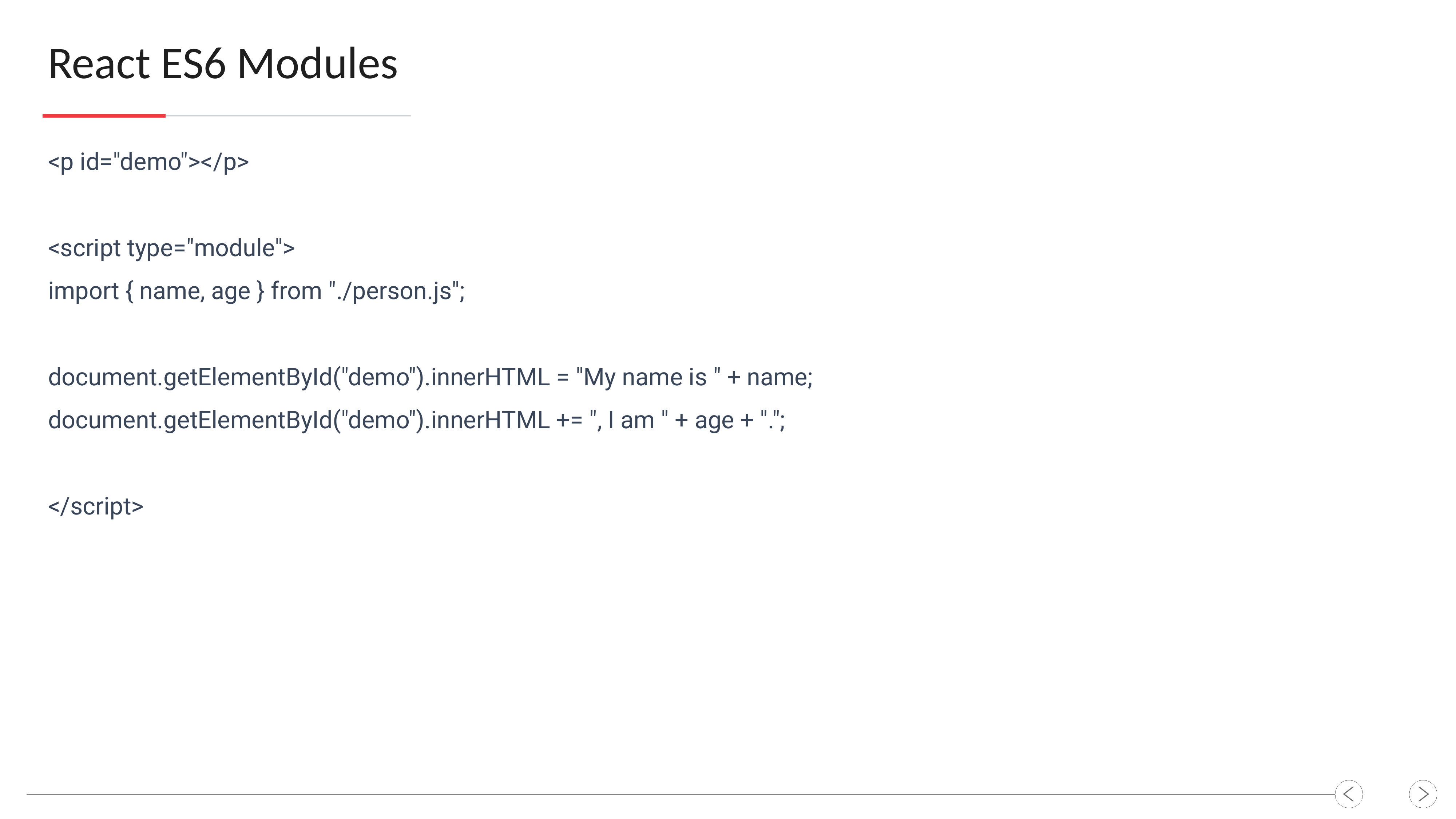

React ES6 Modules
<p id="demo"></p>

<script type="module">
import { name, age } from "./person.js";

document.getElementById("demo").innerHTML = "My name is " + name;
document.getElementById("demo").innerHTML += ", I am " + age + ".";

</script>